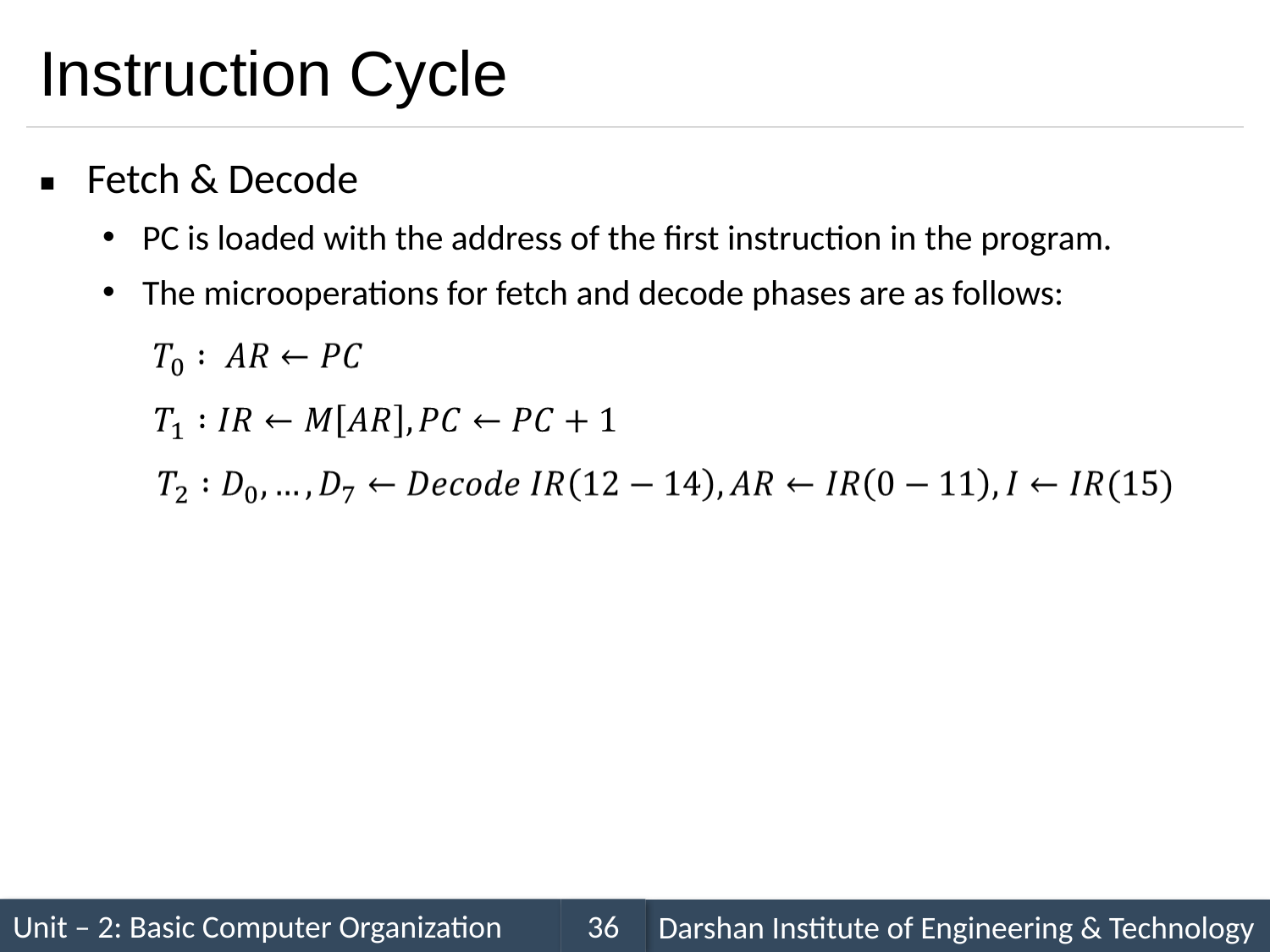

# Instruction Cycle
Fetch & Decode
PC is loaded with the address of the first instruction in the program.
The microoperations for fetch and decode phases are as follows: